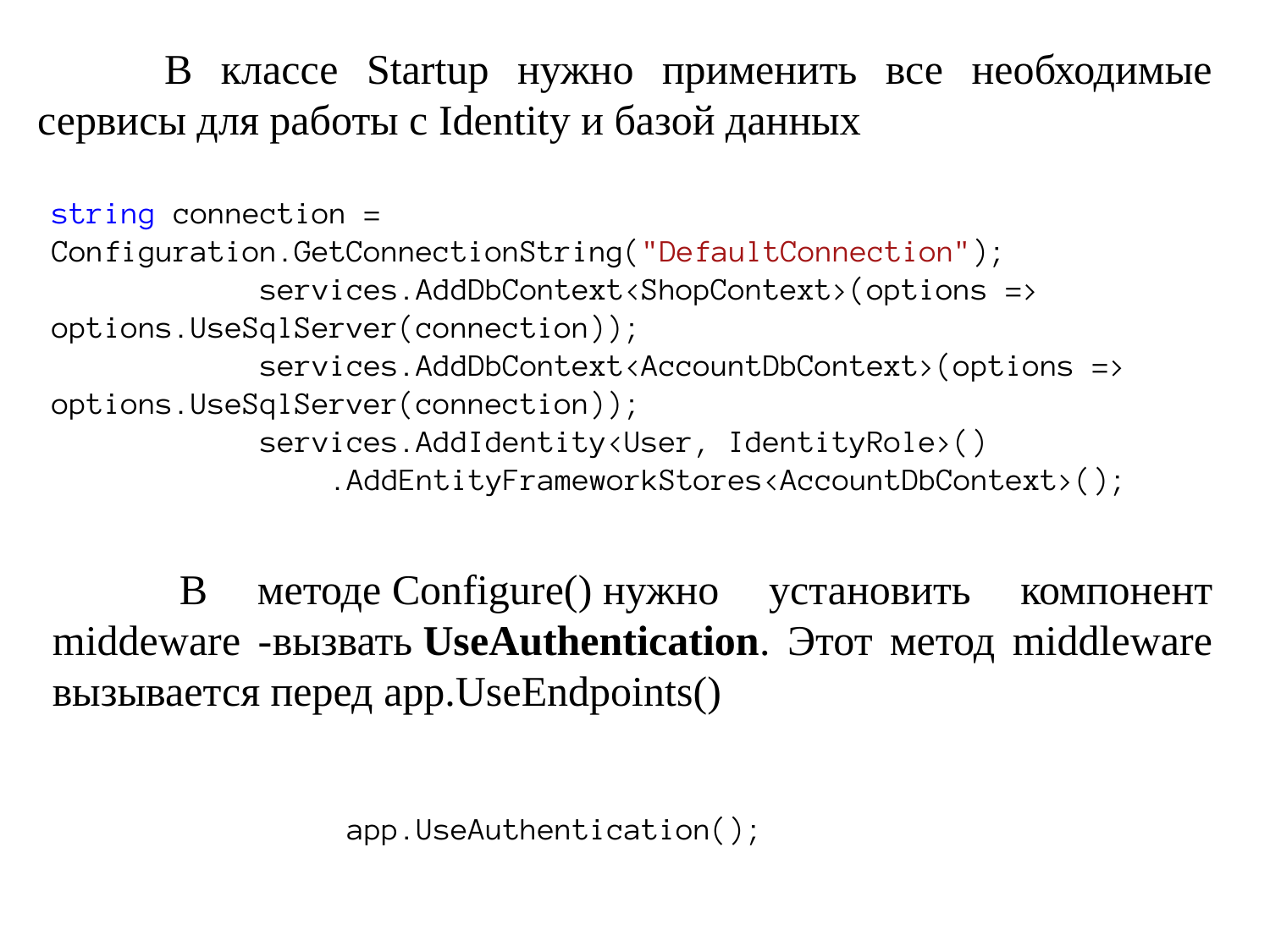

В классе Startup нужно применить все необходимые сервисы для работы с Identity и базой данных
string connection = Configuration.GetConnectionString("DefaultConnection");
            services.AddDbContext<ShopContext>(options => options.UseSqlServer(connection));
            services.AddDbContext<AccountDbContext>(options => options.UseSqlServer(connection));
            services.AddIdentity<User, IdentityRole>()
                .AddEntityFrameworkStores<AccountDbContext>();
	В методе Configure() нужно установить компонент middeware -вызвать UseAuthentication. Этот метод middleware вызывается перед app.UseEndpoints()
app.UseAuthentication();